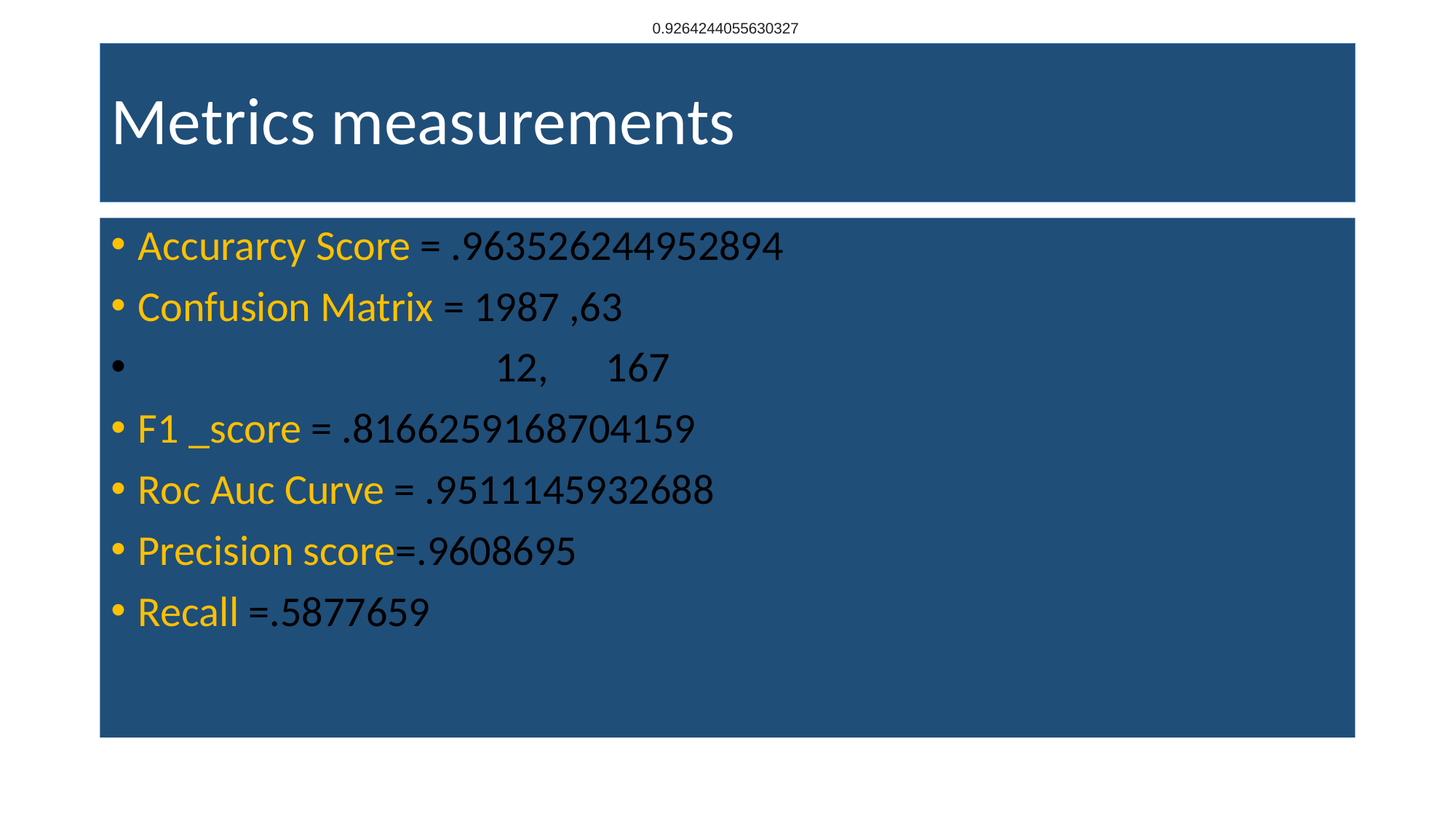

0.9264244055630327
# Metrics measurements
Accurarcy Score = .963526244952894
Confusion Matrix = 1987 ,63
                                     12,      167
F1 _score = .8166259168704159
Roc Auc Curve = .9511145932688
Precision score=.9608695
Recall =.5877659